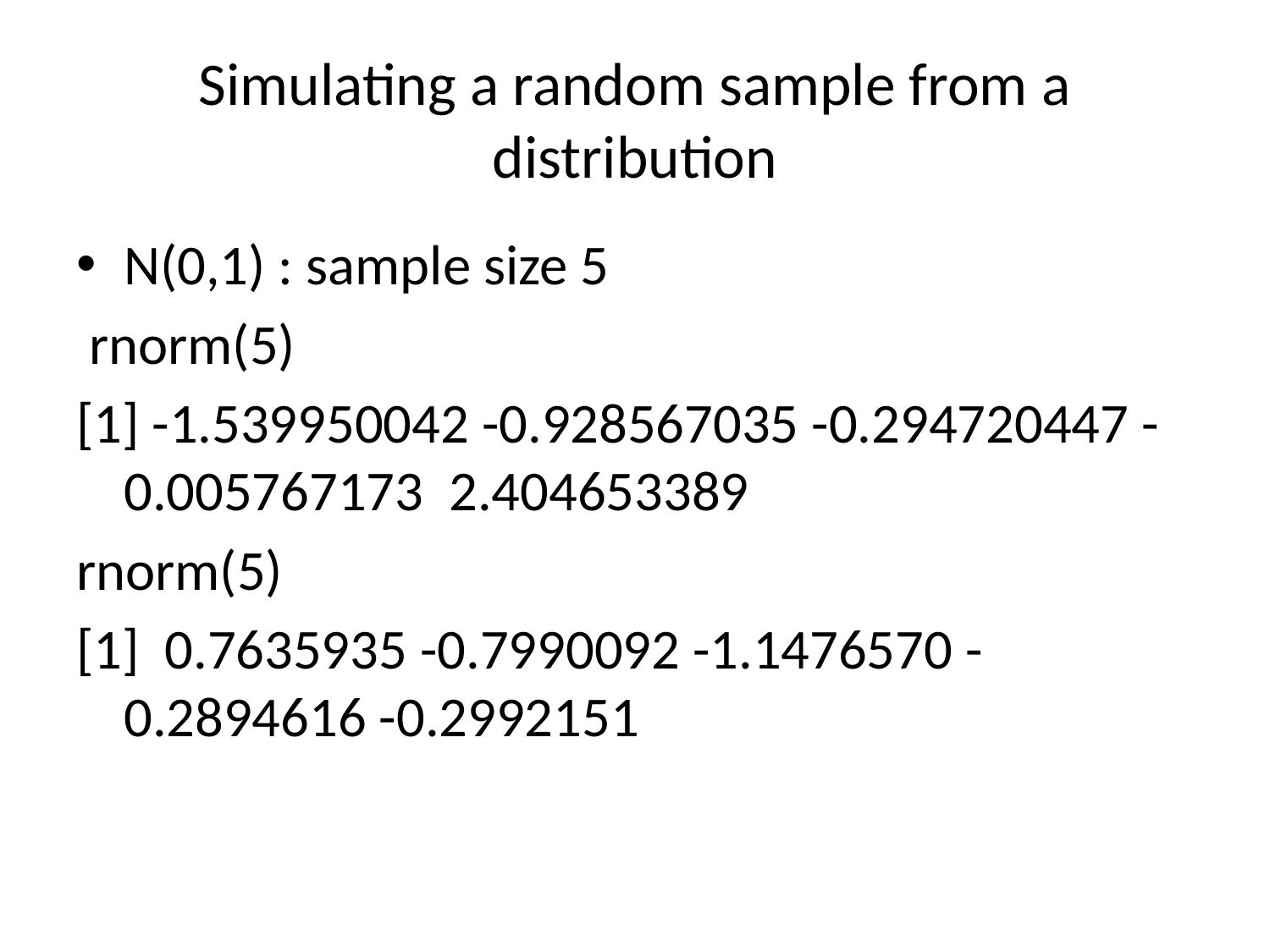

# Simulating a random sample from a distribution
N(0,1) : sample size 5
 rnorm(5)
[1] -1.539950042 -0.928567035 -0.294720447 -0.005767173  2.404653389
rnorm(5)
[1]  0.7635935 -0.7990092 -1.1476570 -0.2894616 -0.2992151